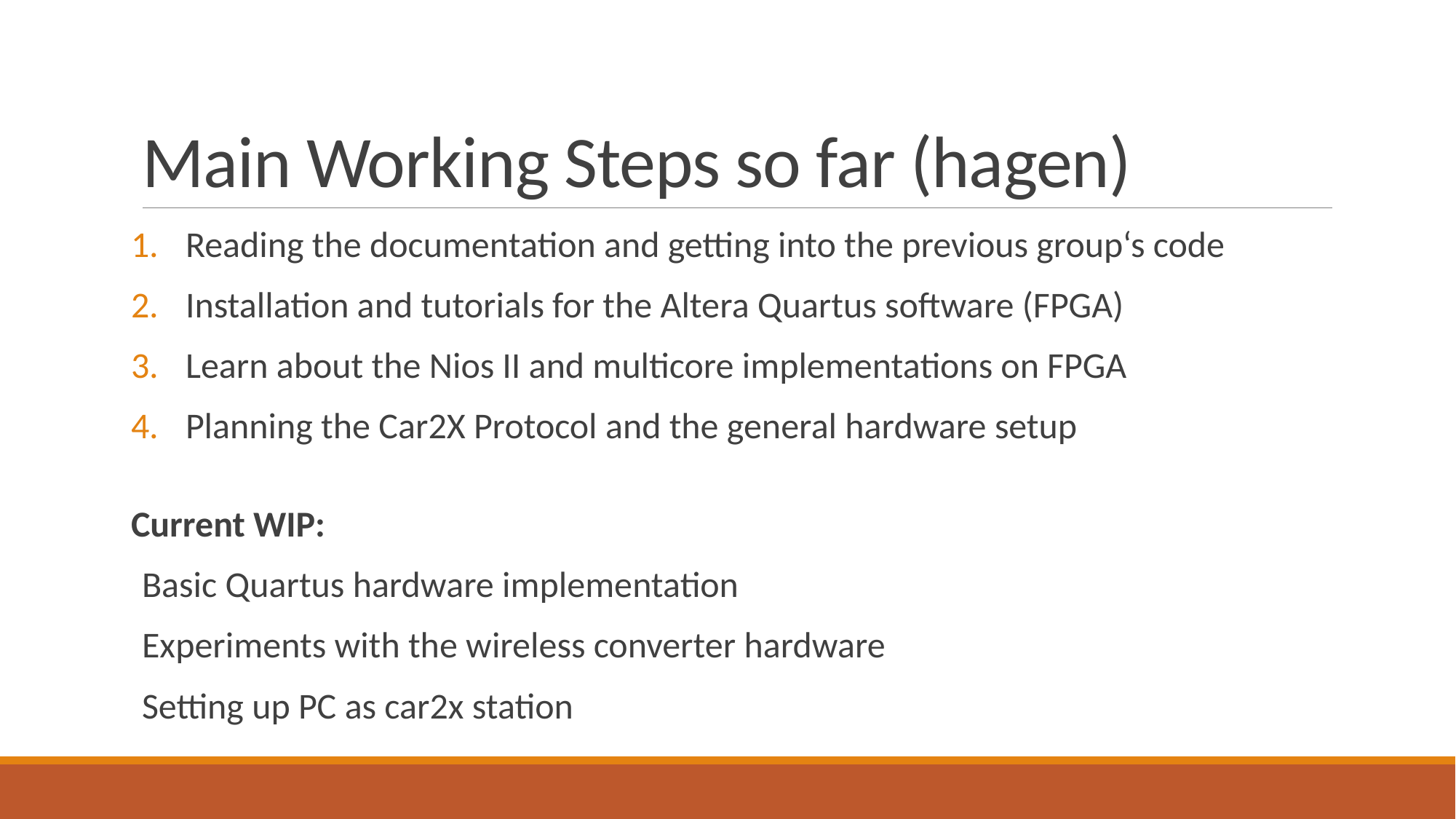

# Main Working Steps so far (hagen)
Reading the documentation and getting into the previous group‘s code
Installation and tutorials for the Altera Quartus software (FPGA)
Learn about the Nios II and multicore implementations on FPGA
Planning the Car2X Protocol and the general hardware setup

Current WIP:
Basic Quartus hardware implementation
Experiments with the wireless converter hardware
Setting up PC as car2x station